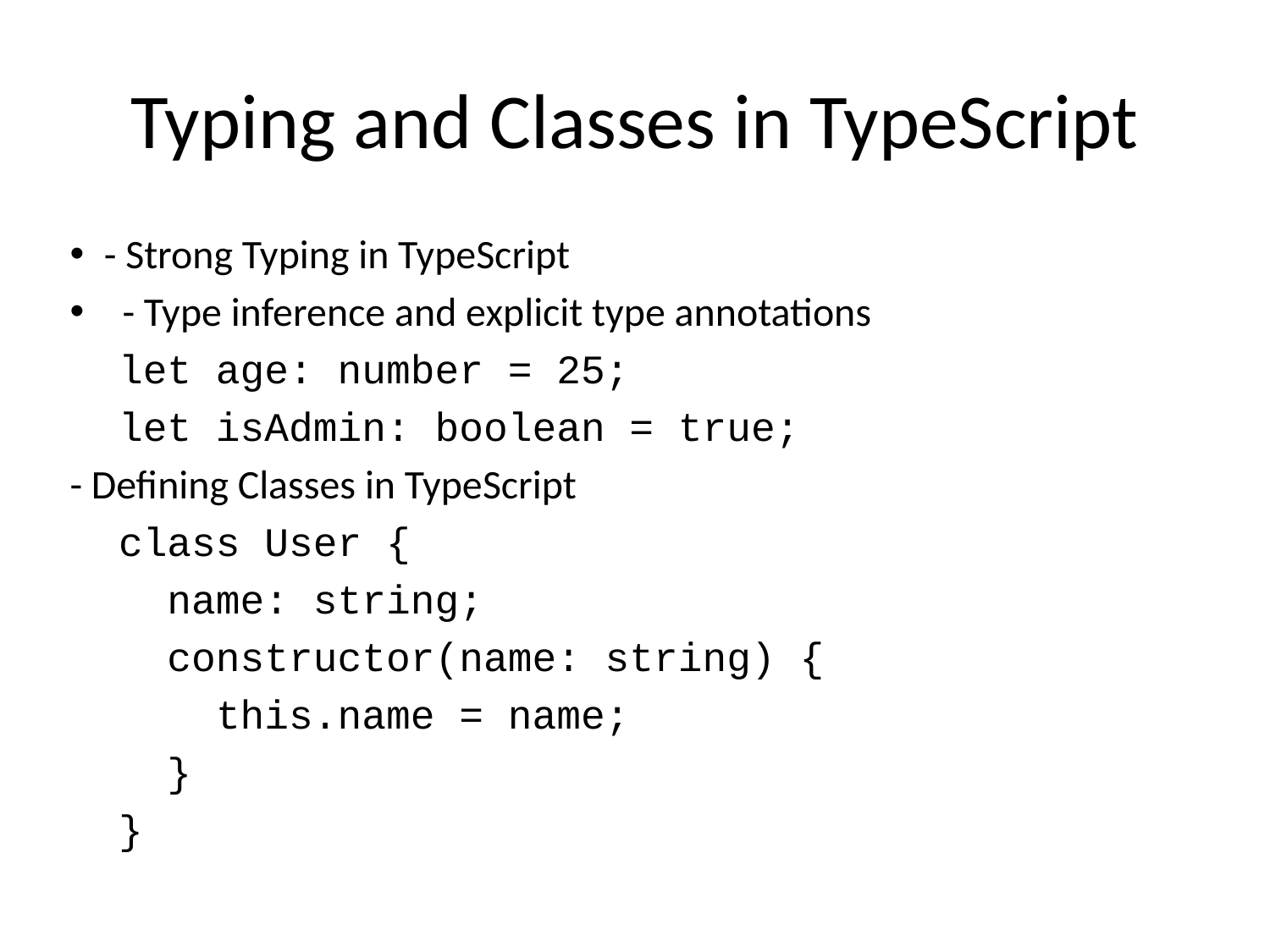

# Typing and Classes in TypeScript
- Strong Typing in TypeScript
  - Type inference and explicit type annotations
  let age: number = 25;
  let isAdmin: boolean = true;
- Defining Classes in TypeScript
  class User {
    name: string;
    constructor(name: string) {
      this.name = name;
    }
  }